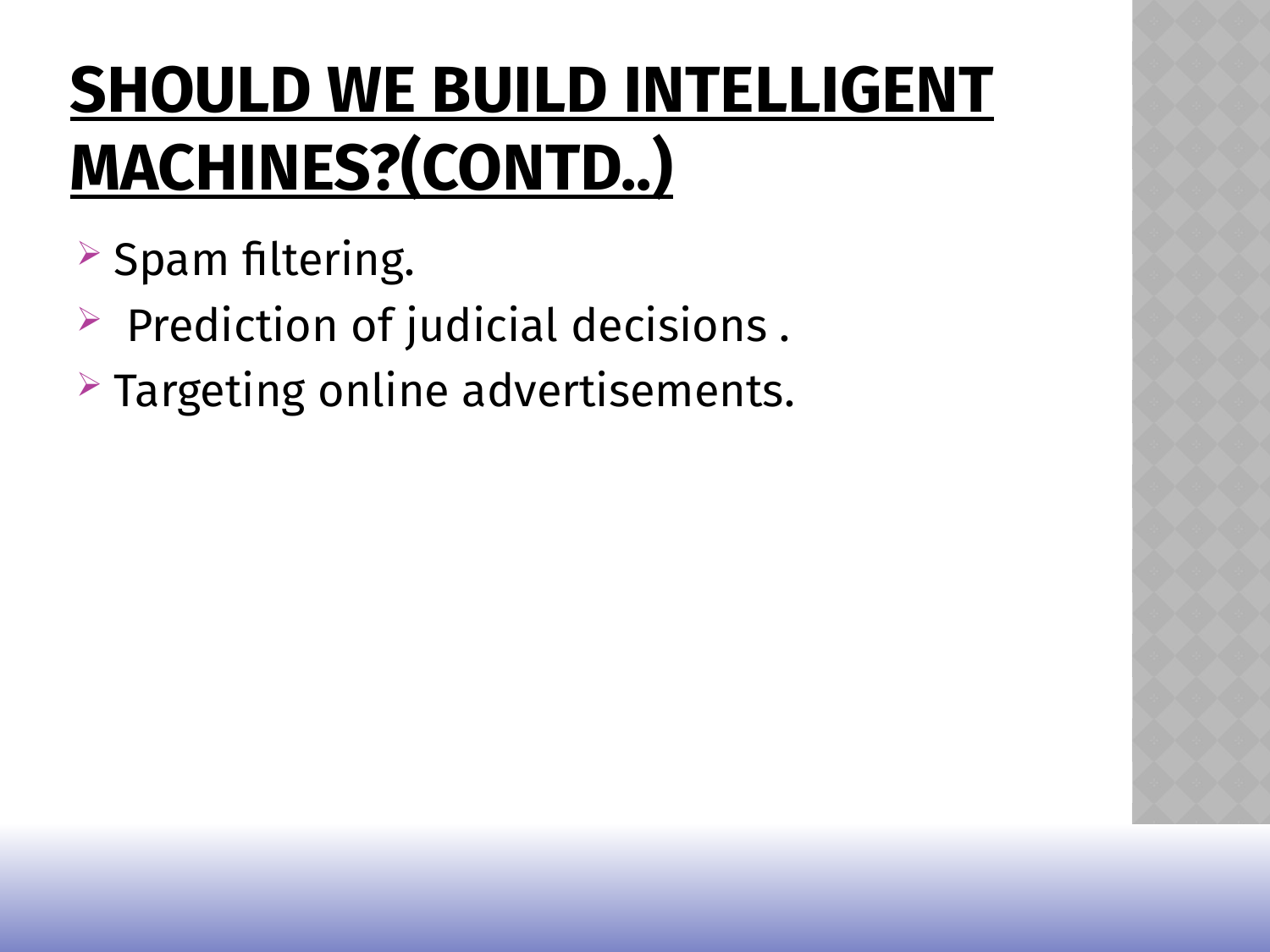

# Should we build intelligent machines?(contd..)
Spam filtering.
 Prediction of judicial decisions .
Targeting online advertisements.